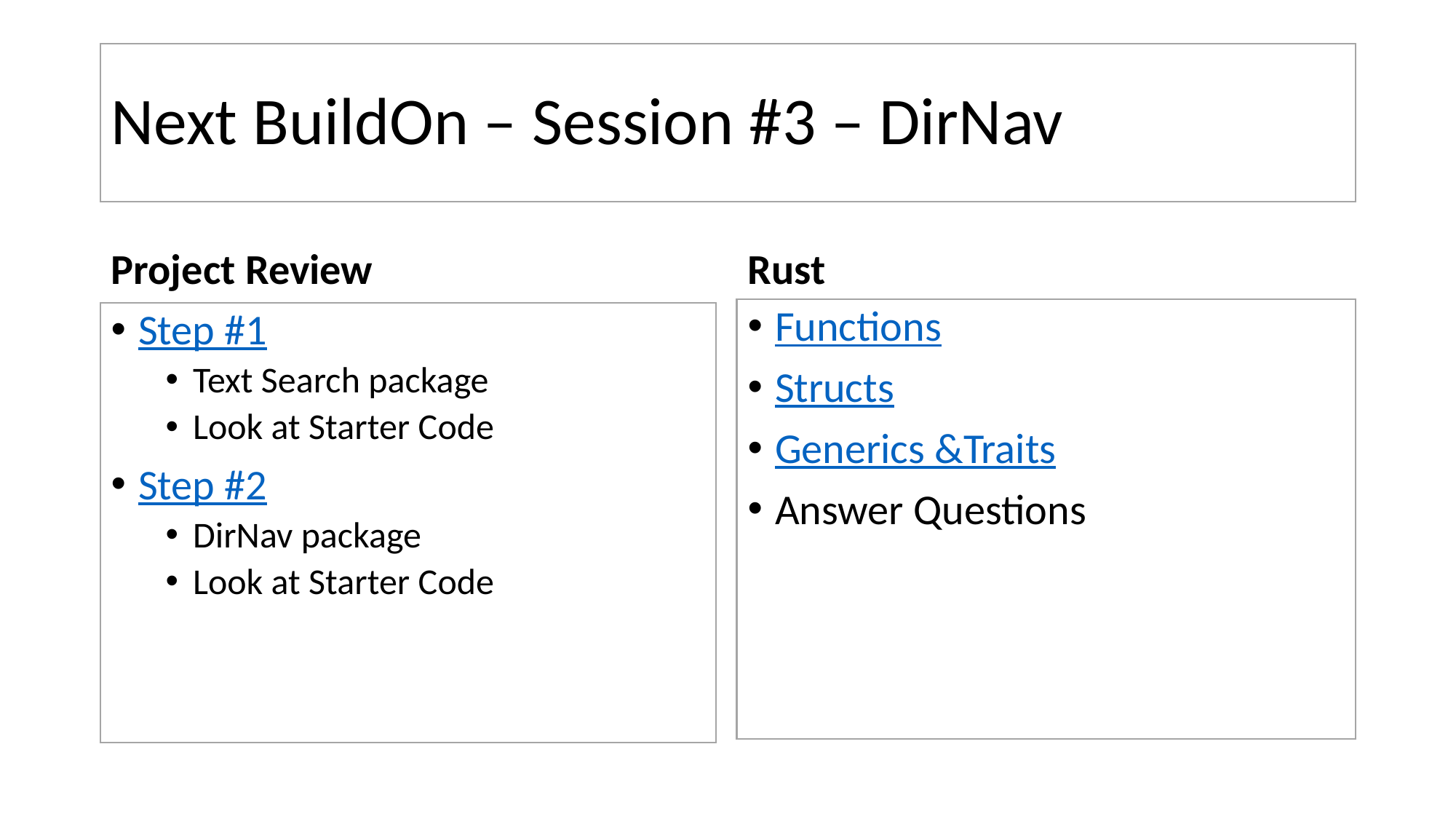

# Next BuildOn – Session #3 – DirNav
Project Review
Rust
Functions
Structs
Generics &Traits
Answer Questions

Step #1
Text Search package
Look at Starter Code
Step #2
DirNav package
Look at Starter Code